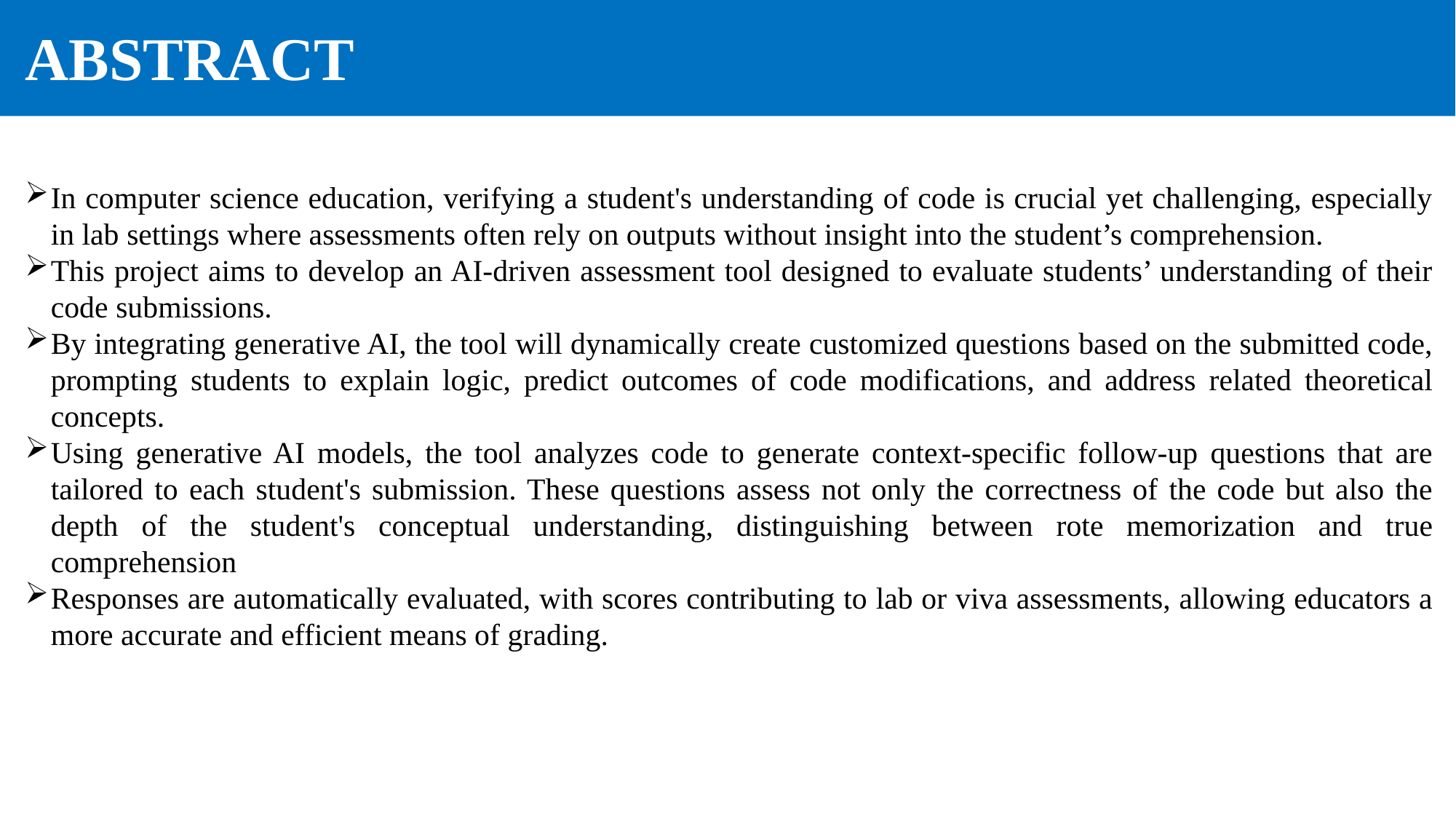

ABSTRACT

In computer science education, verifying a student's understanding of code is crucial yet challenging, especially in lab settings where assessments often rely on outputs without insight into the student’s comprehension.
This project aims to develop an AI-driven assessment tool designed to evaluate students’ understanding of their code submissions.
By integrating generative AI, the tool will dynamically create customized questions based on the submitted code, prompting students to explain logic, predict outcomes of code modifications, and address related theoretical concepts.
Using generative AI models, the tool analyzes code to generate context-specific follow-up questions that are tailored to each student's submission. These questions assess not only the correctness of the code but also the depth of the student's conceptual understanding, distinguishing between rote memorization and true comprehension
Responses are automatically evaluated, with scores contributing to lab or viva assessments, allowing educators a more accurate and efficient means of grading.